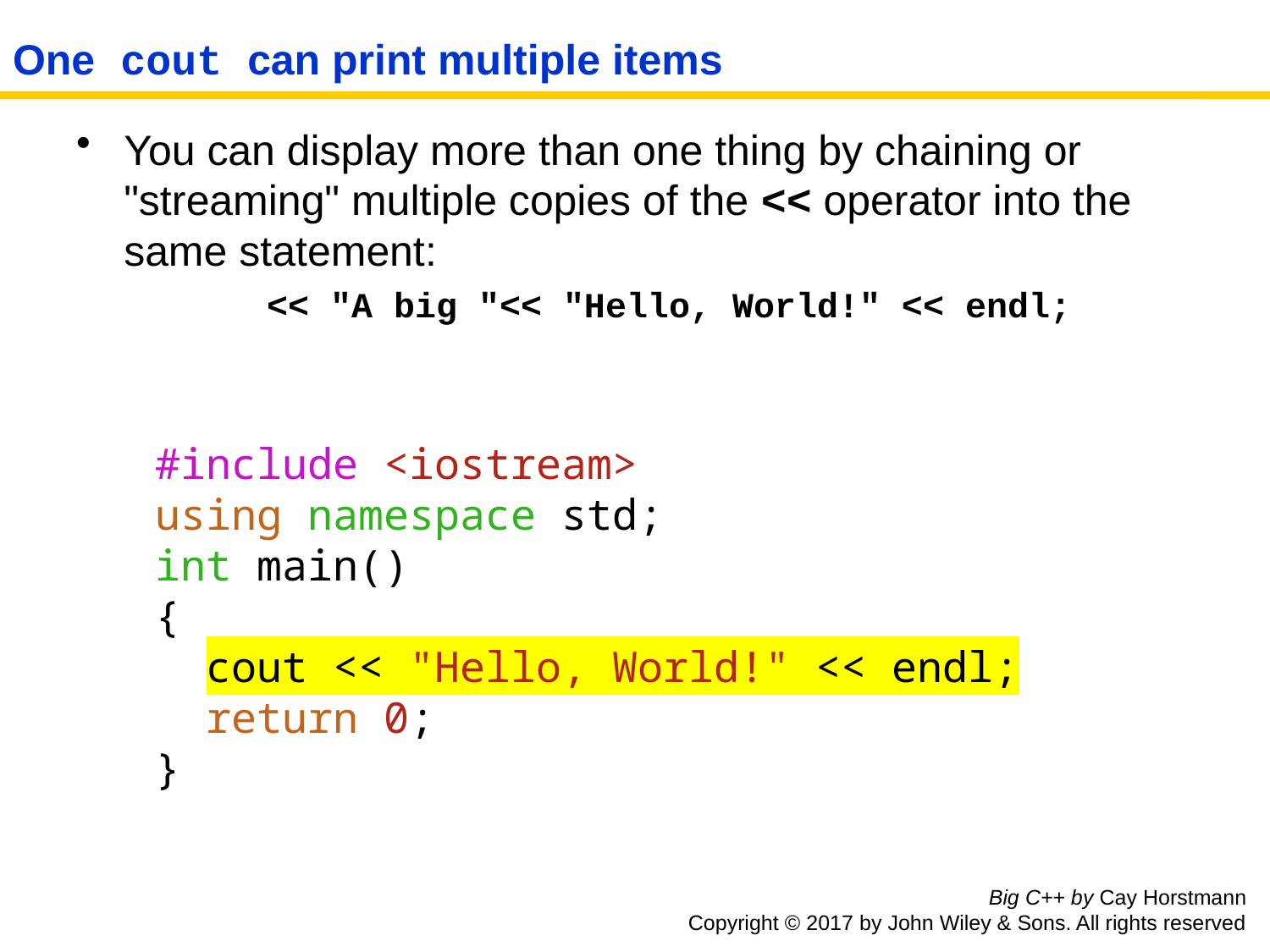

One cout can print multiple items
You can display more than one thing by chaining or "streaming" multiple copies of the << operator into the same statement:
	<< "A big "<< "Hello, World!" << endl;

#include <iostream>
using namespace std;
int main()
{
  cout << "Hello, World!" << endl;
  return 0;
}
Big C++ by Cay Horstmann
Copyright © 2017 by John Wiley & Sons. All rights reserved